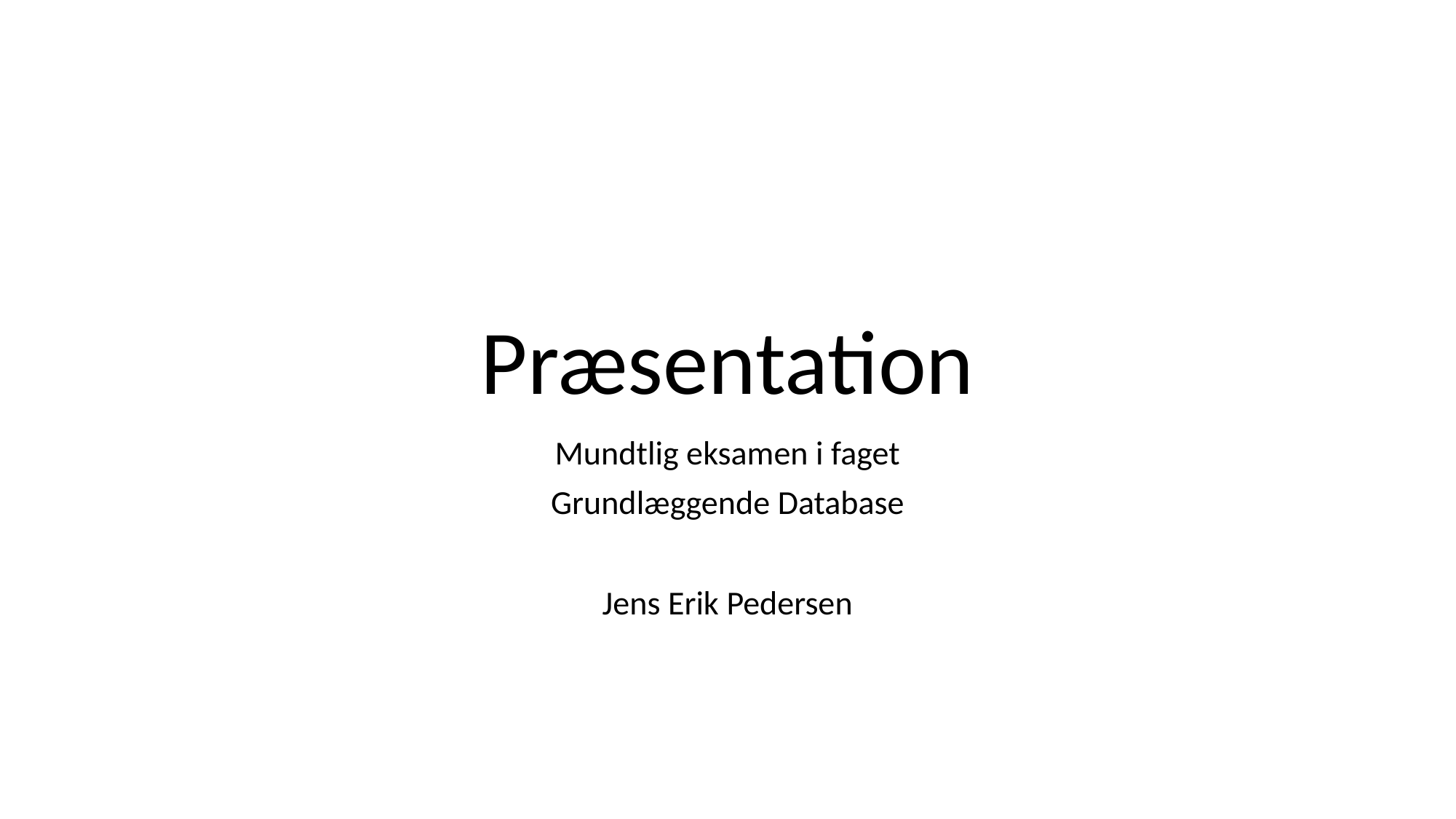

# Præsentation
Mundtlig eksamen i faget
Grundlæggende Database

Jens Erik Pedersen